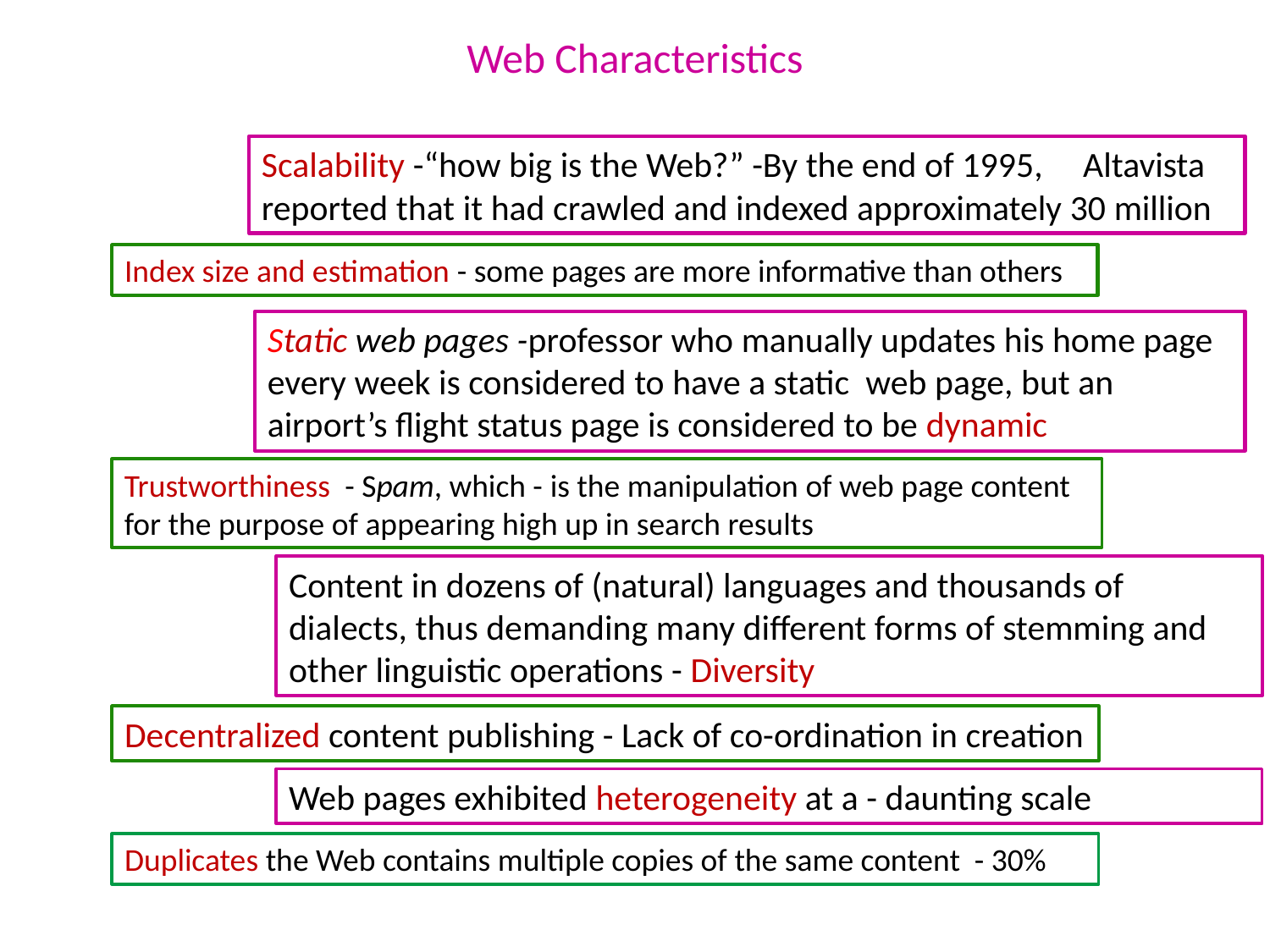

# Web Characteristics
Scalability -“how big is the Web?” -By the end of 1995,     Altavista reported that it had crawled and indexed approximately 30 million
Index size and estimation - some pages are more informative than others
Static web pages -professor who manually updates his home page every week is considered to have a static  web page, but an airport’s flight status page is considered to be dynamic
Trustworthiness  - Spam, which - is the manipulation of web page content for the purpose of appearing high up in search results
Content in dozens of (natural) languages and thousands of dialects, thus demanding many different forms of stemming and other linguistic operations - Diversity
Decentralized content publishing - Lack of co-ordination in creation
Web pages exhibited heterogeneity at a - daunting scale
Duplicates the Web contains multiple copies of the same content  - 30%